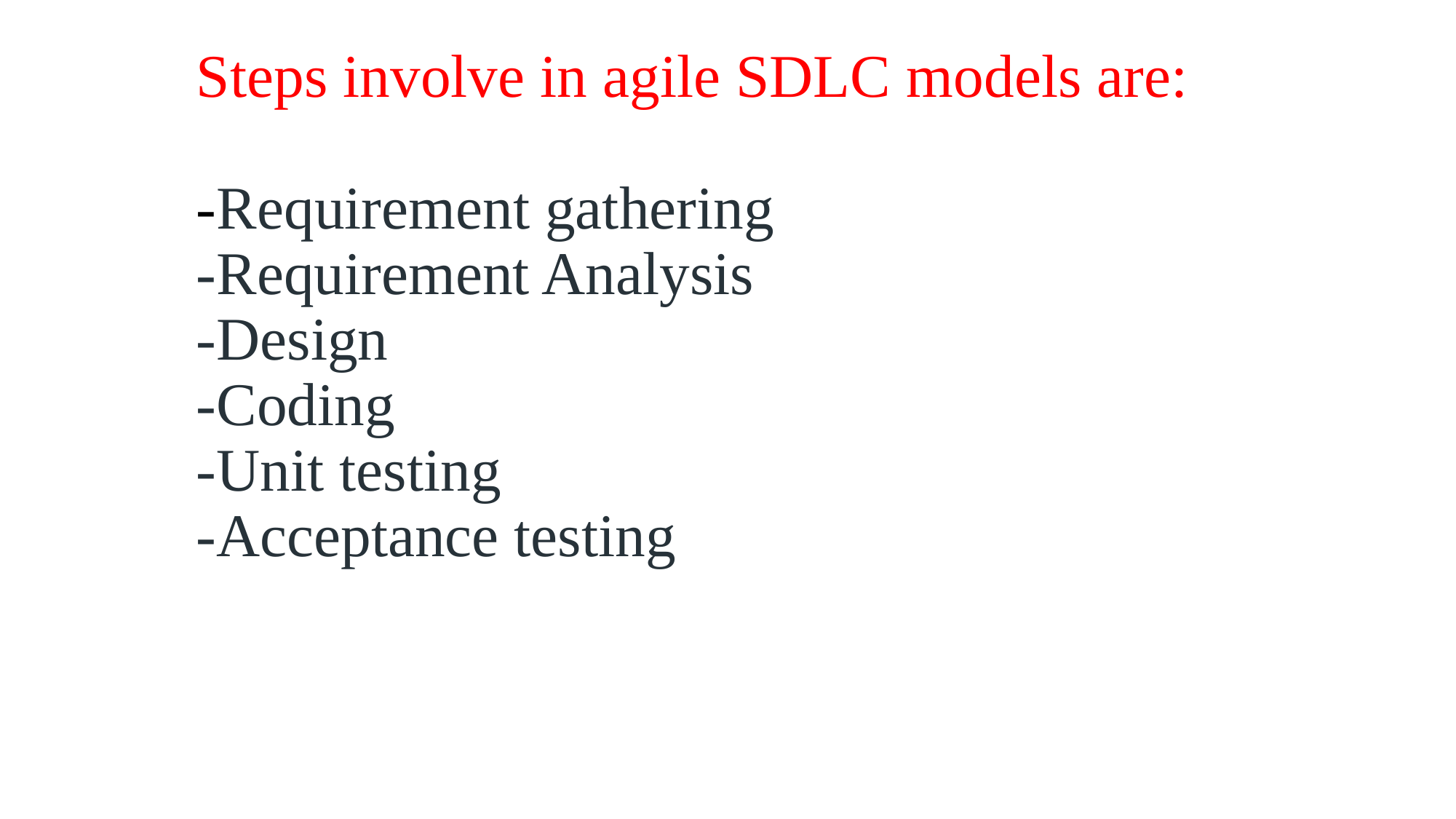

# Steps involve in agile SDLC models are: -Requirement gathering -Requirement Analysis -Design -Coding -Unit testing -Acceptance testing